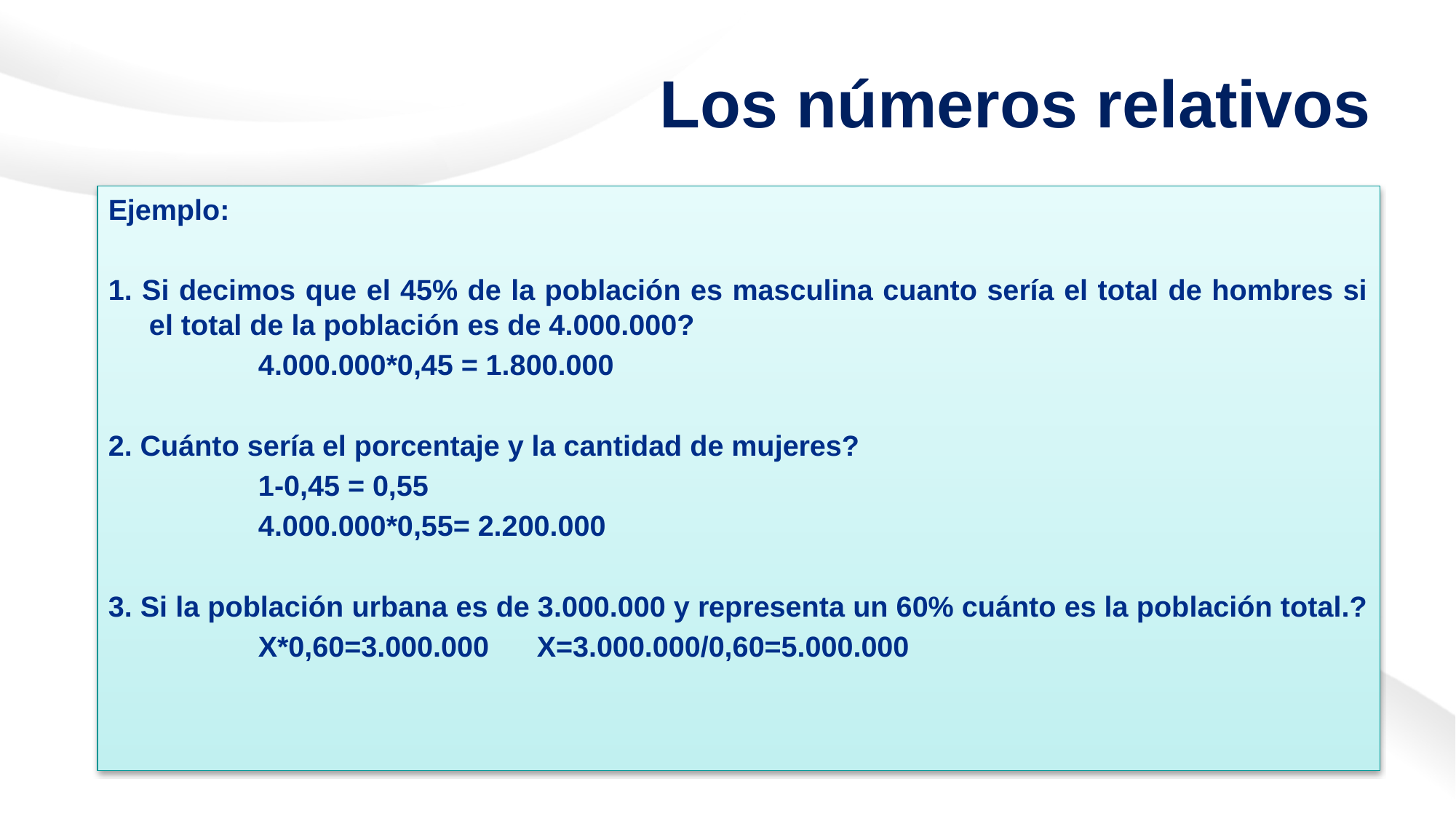

# Los números relativos
Ejemplo:

1. Si decimos que el 45% de la población es masculina cuanto sería el total de hombres si el total de la población es de 4.000.000?
		4.000.000*0,45 = 1.800.000

2. Cuánto sería el porcentaje y la cantidad de mujeres?
 		1-0,45 = 0,55
		4.000.000*0,55= 2.200.000

3. Si la población urbana es de 3.000.000 y representa un 60% cuánto es la población total.?
		X*0,60=3.000.000      X=3.000.000/0,60=5.000.000